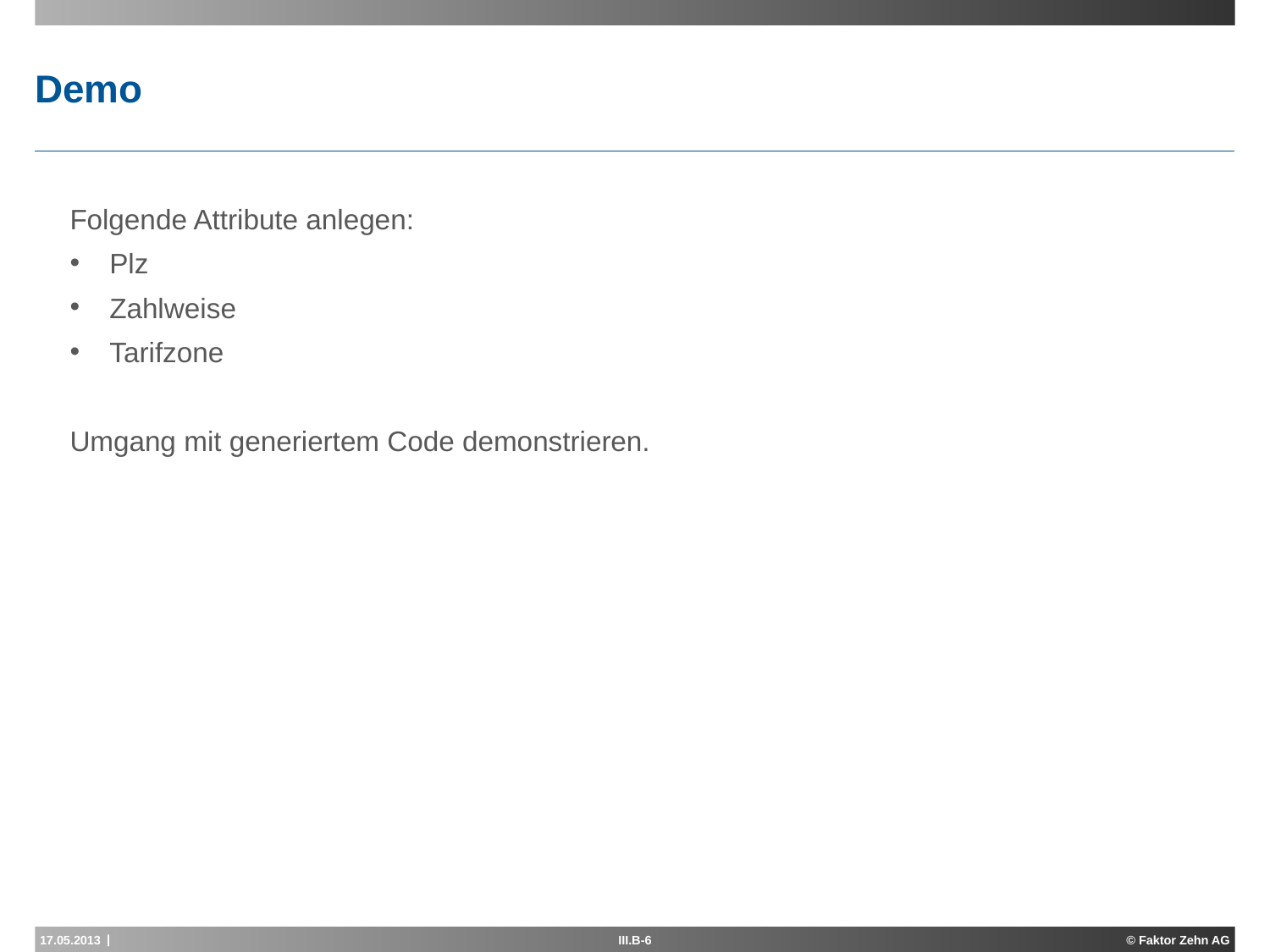

# Demo
Folgende Attribute anlegen:
Plz
Zahlweise
Tarifzone

Umgang mit generiertem Code demonstrieren.

17.05.2013
III.B-6